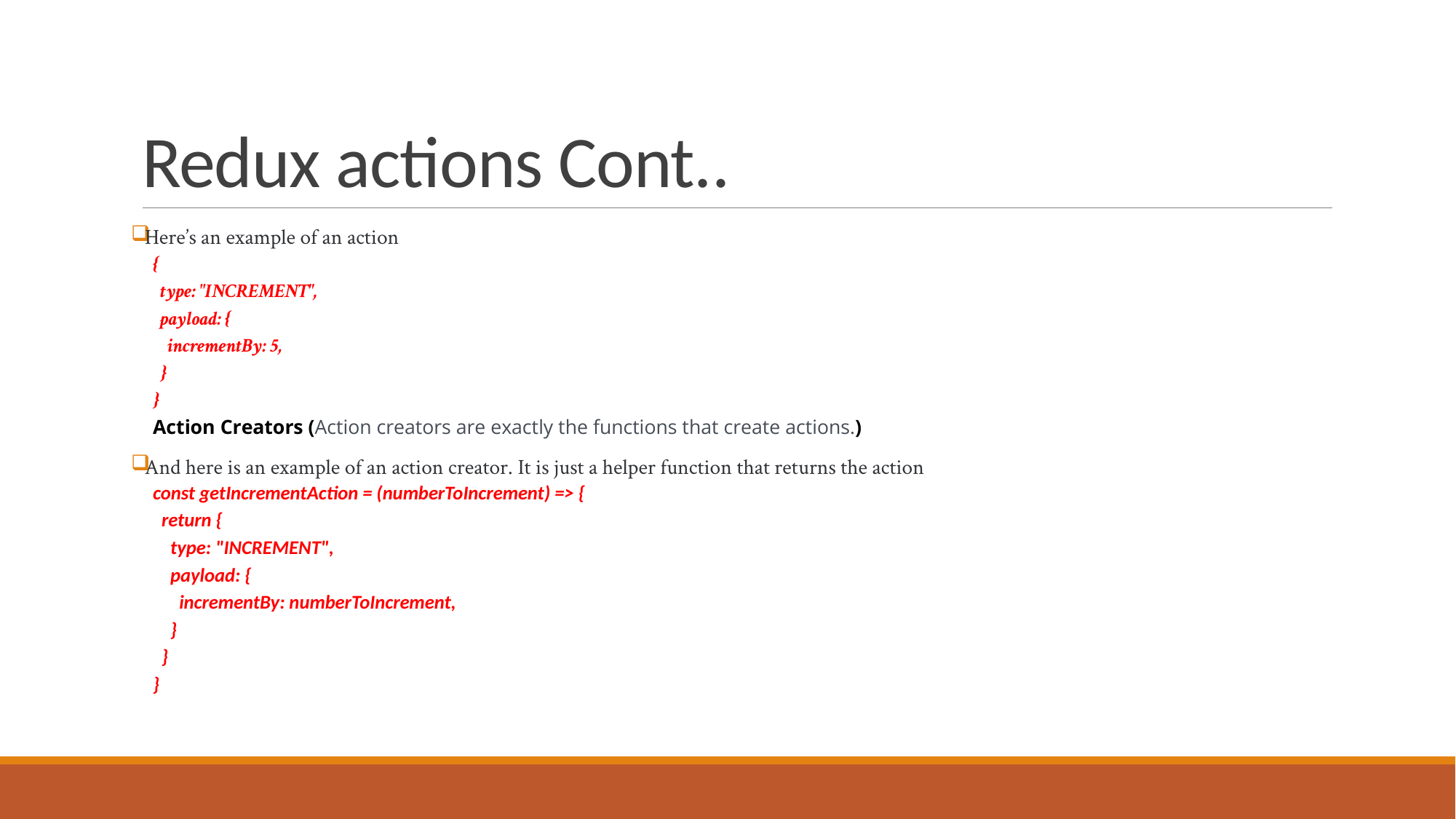

# Redux actions Cont..
Here’s an example of an action
{
  type: "INCREMENT",
  payload: {
    incrementBy: 5,
  }
}
Action Creators (Action creators are exactly the functions that create actions.)
And here is an example of an action creator. It is just a helper function that returns the action
const getIncrementAction = (numberToIncrement) => {
  return {
    type: "INCREMENT",
    payload: {
      incrementBy: numberToIncrement,
    }
  }
}